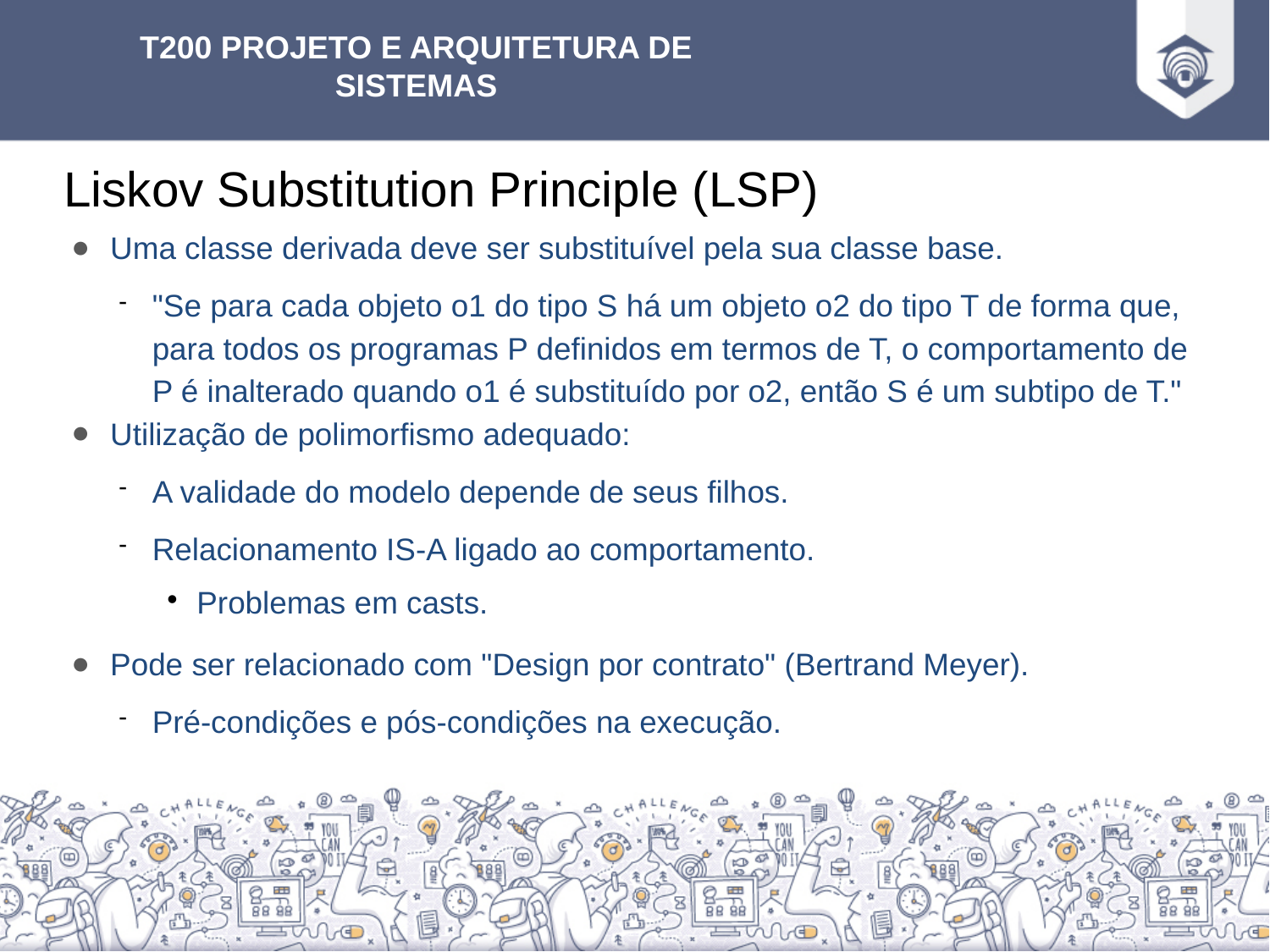

Liskov Substitution Principle (LSP)
# Uma classe derivada deve ser substituível pela sua classe base.
"Se para cada objeto o1 do tipo S há um objeto o2 do tipo T de forma que, para todos os programas P definidos em termos de T, o comportamento de P é inalterado quando o1 é substituído por o2, então S é um subtipo de T."
Utilização de polimorfismo adequado:
A validade do modelo depende de seus filhos.
Relacionamento IS-A ligado ao comportamento.
Problemas em casts.
Pode ser relacionado com "Design por contrato" (Bertrand Meyer).
Pré-condições e pós-condições na execução.